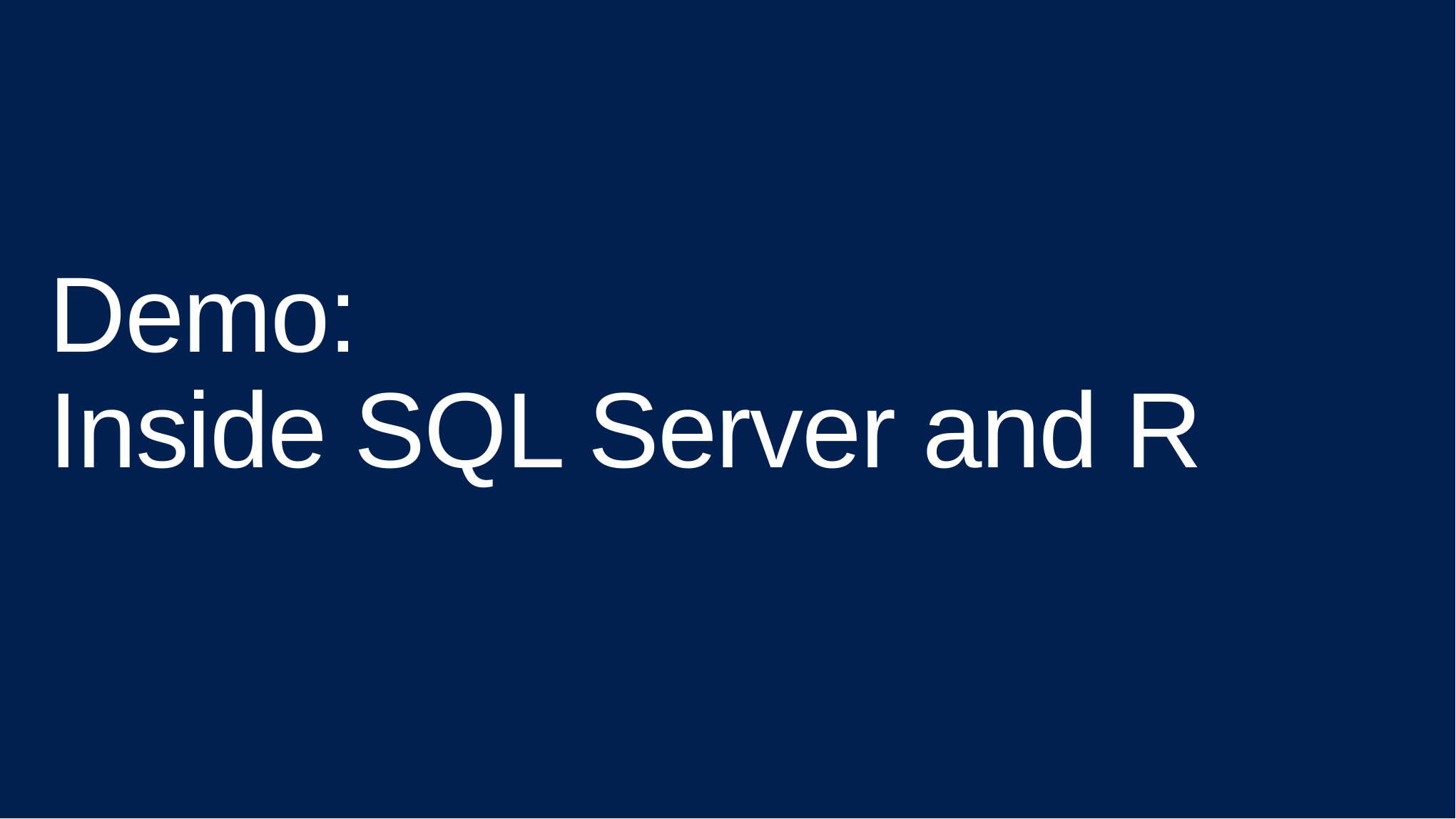

# Demo: Inside SQL Server and R